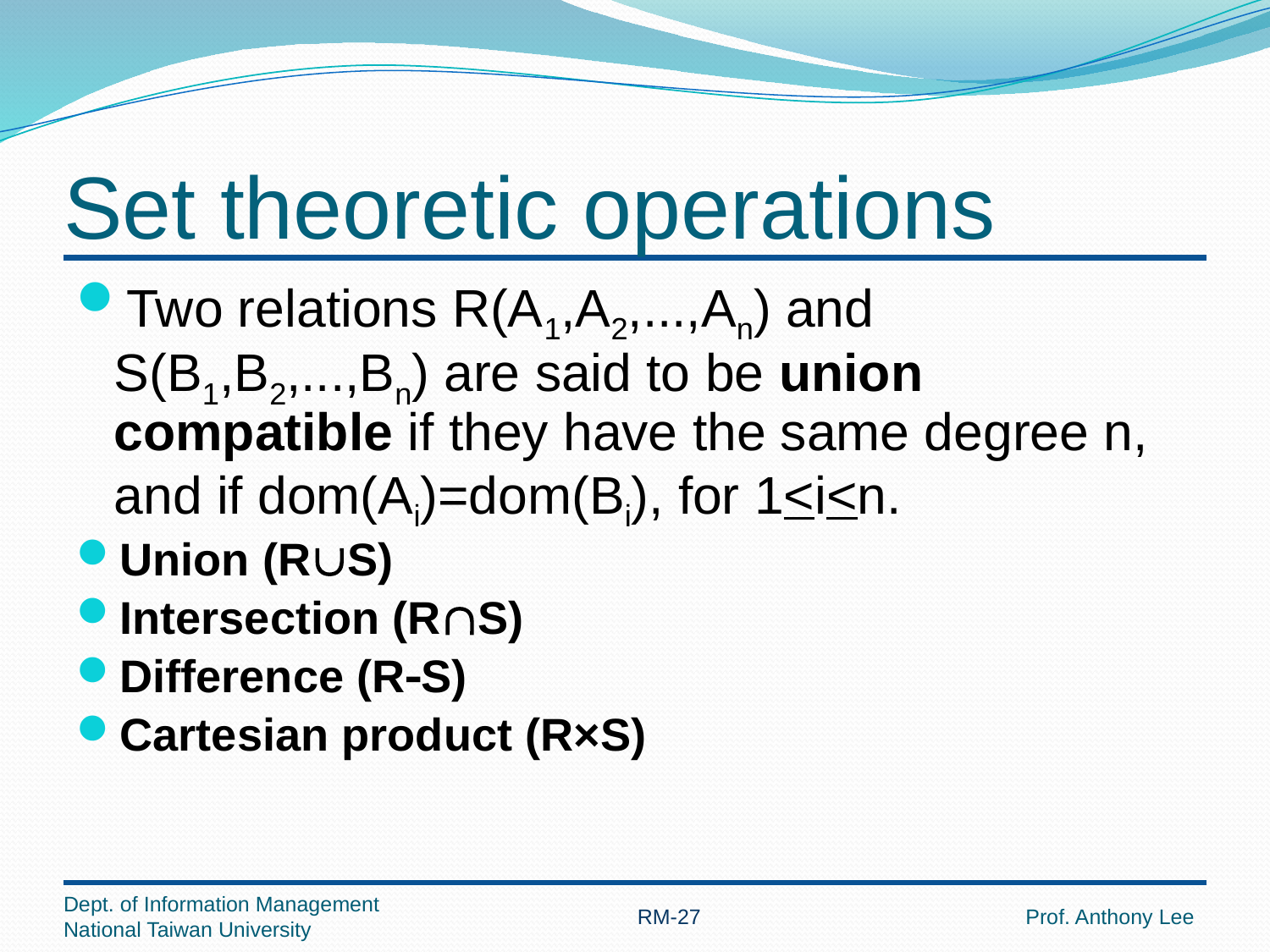

# Set theoretic operations
Two relations R(A1,A2,...,An) and S(B1,B2,...,Bn) are said to be union compatible if they have the same degree n, and if dom(Ai)=dom(Bi), for 1<i<n.
Union (R∪S)
Intersection (R∩S)
Difference (R−S)
Cartesian product (R×S)